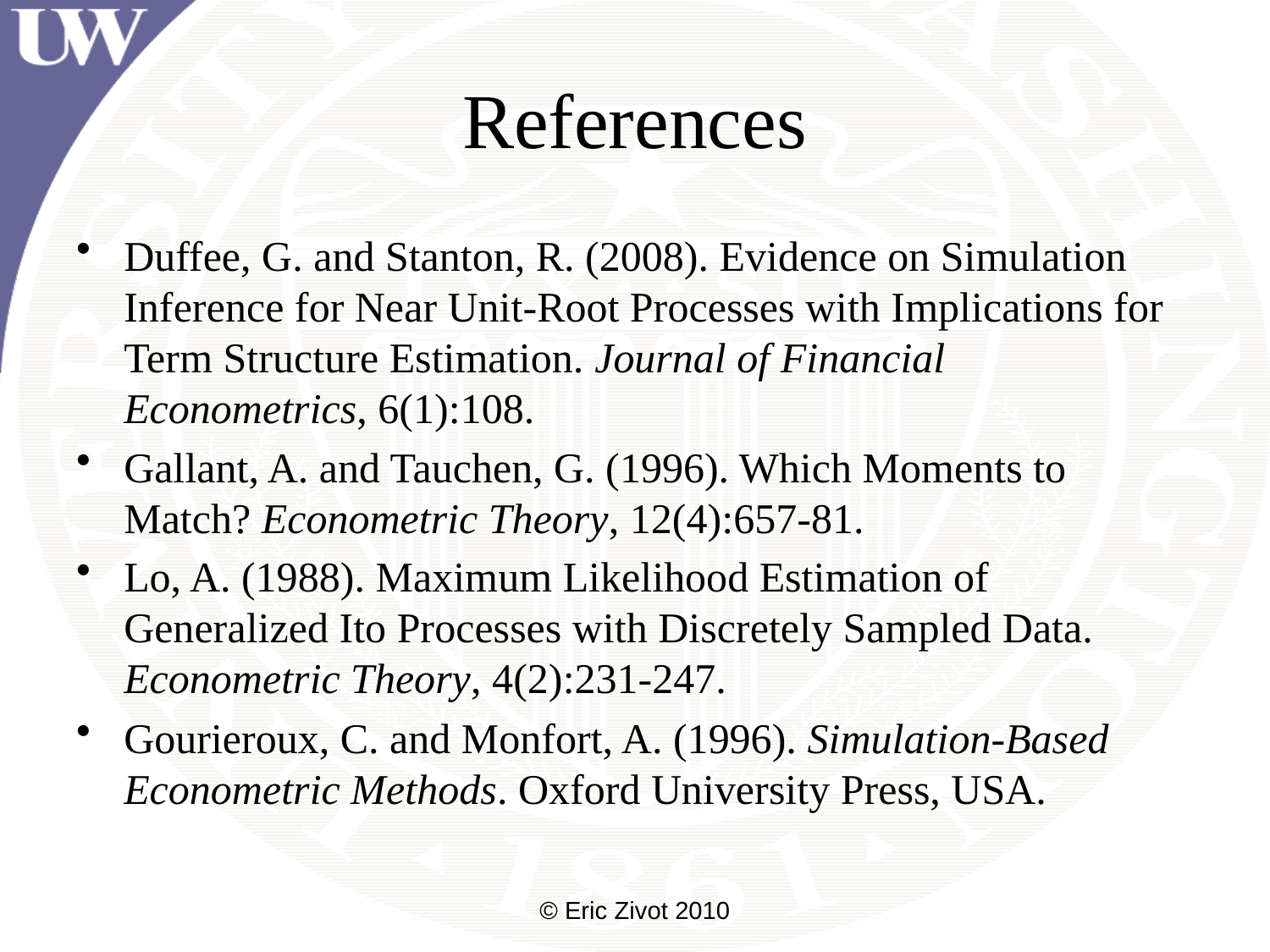

# References
Duffee, G. and Stanton, R. (2008). Evidence on Simulation Inference for Near Unit-Root Processes with Implications for Term Structure Estimation. Journal of Financial Econometrics, 6(1):108.
Gallant, A. and Tauchen, G. (1996). Which Moments to Match? Econometric Theory, 12(4):657-81.
Lo, A. (1988). Maximum Likelihood Estimation of Generalized Ito Processes with Discretely Sampled Data. Econometric Theory, 4(2):231-247.
Gourieroux, C. and Monfort, A. (1996). Simulation-Based Econometric Methods. Oxford University Press, USA.

© Eric Zivot 2010